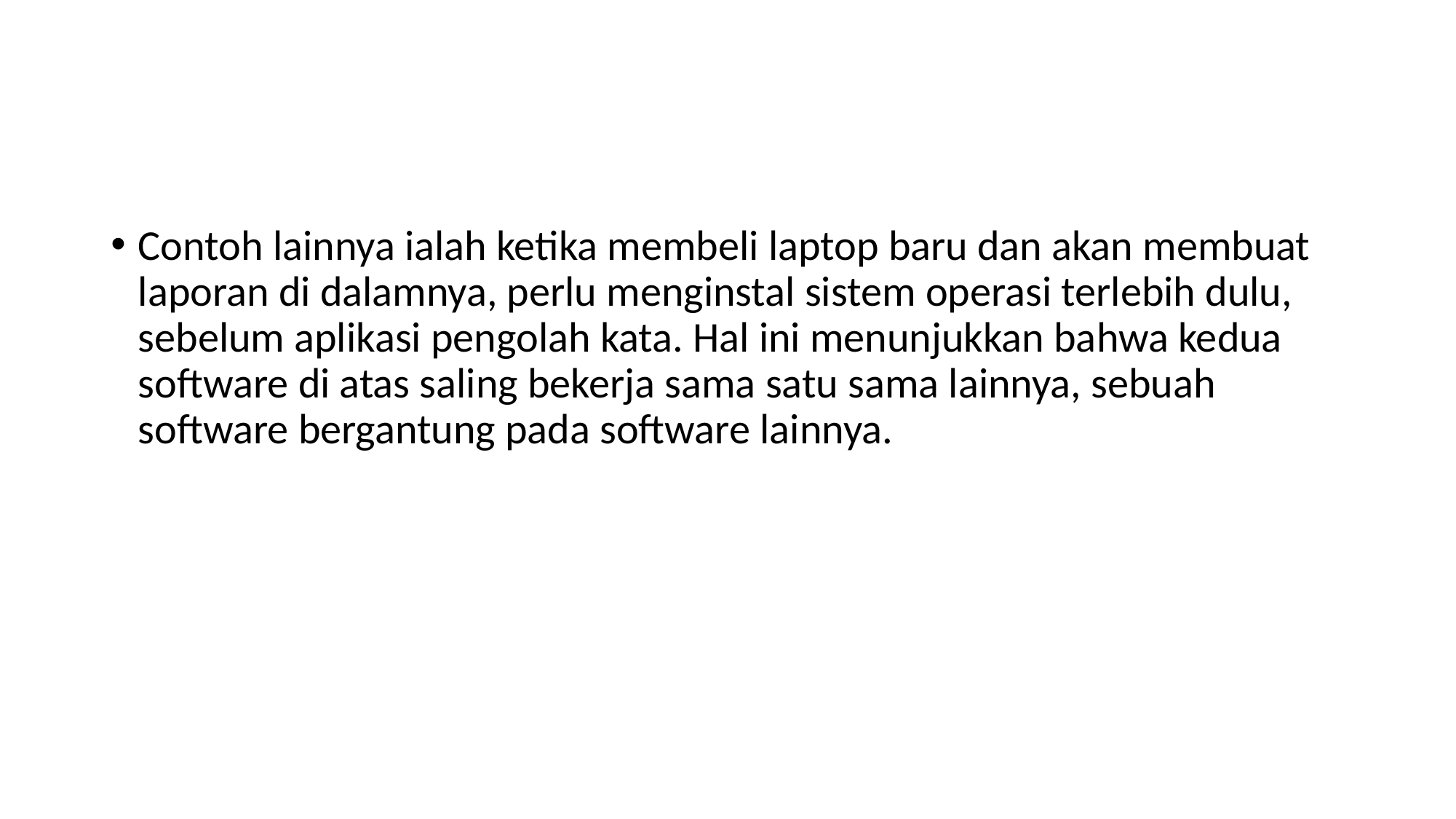

#
Contoh lainnya ialah ketika membeli laptop baru dan akan membuat laporan di dalamnya, perlu menginstal sistem operasi terlebih dulu, sebelum aplikasi pengolah kata. Hal ini menunjukkan bahwa kedua software di atas saling bekerja sama satu sama lainnya, sebuah software bergantung pada software lainnya.